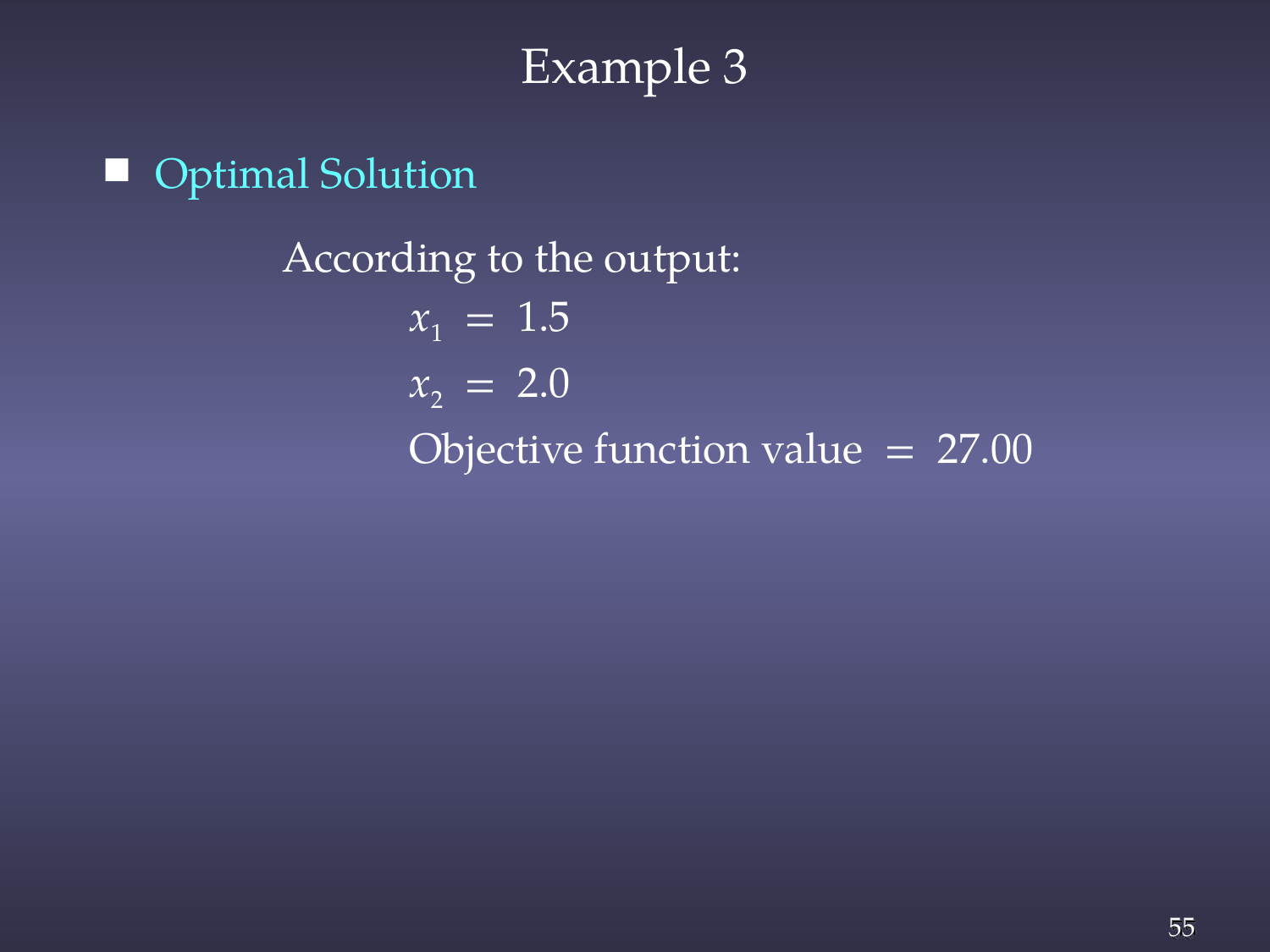

# Example 3
Optimal Solution

		According to the output:
		 	x1  =  1.5
			x2  =  2.0
			Objective function value  =  27.00